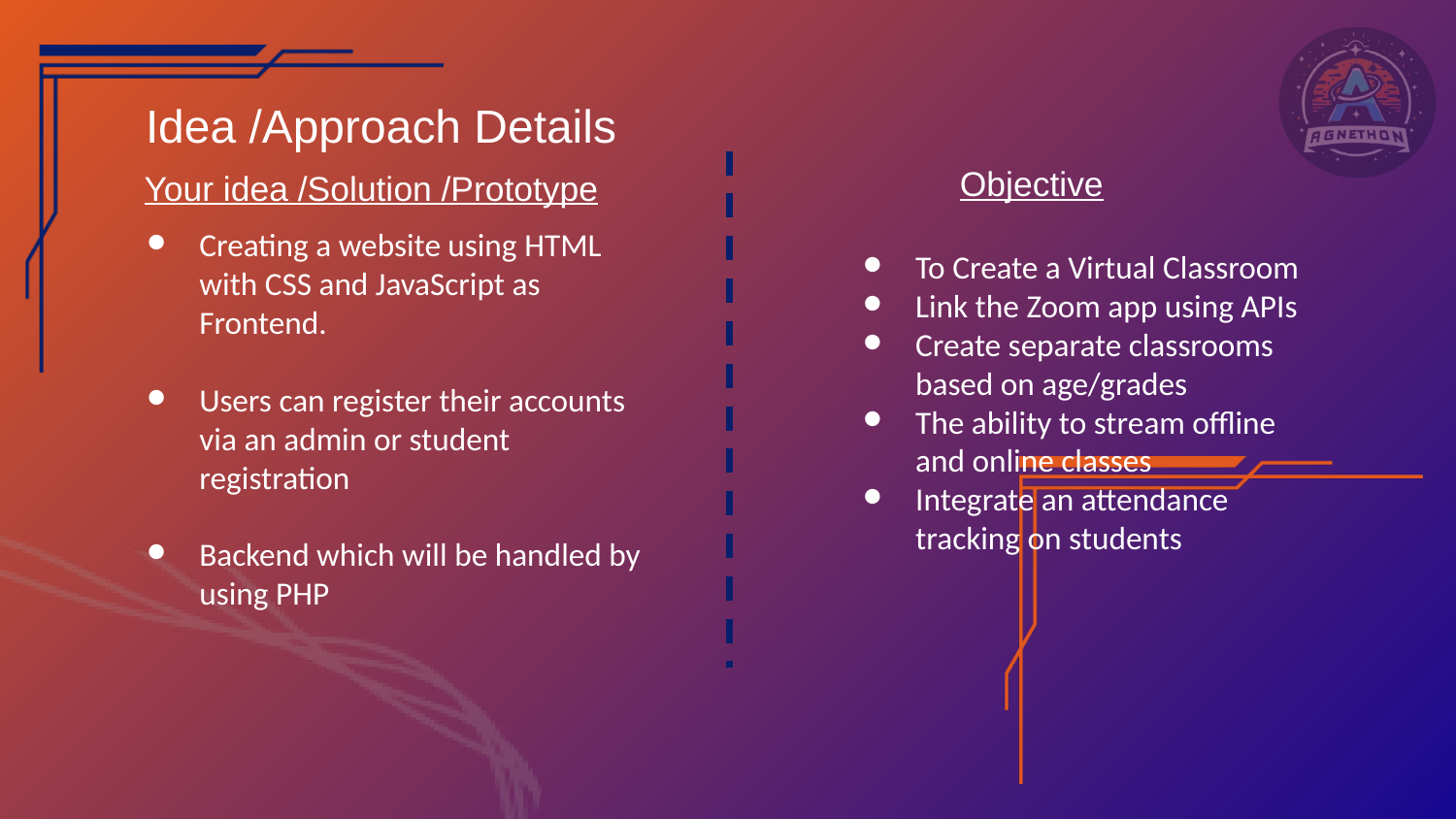

Idea /Approach Details
Objective
Your idea /Solution /Prototype
Creating a website using HTML with CSS and JavaScript as Frontend.

Users can register their accounts via an admin or student registration

Backend which will be handled by using PHP
To Create a Virtual Classroom
Link the Zoom app using APIs
Create separate classrooms based on age/grades
The ability to stream offline and online classes
Integrate an attendance tracking on students